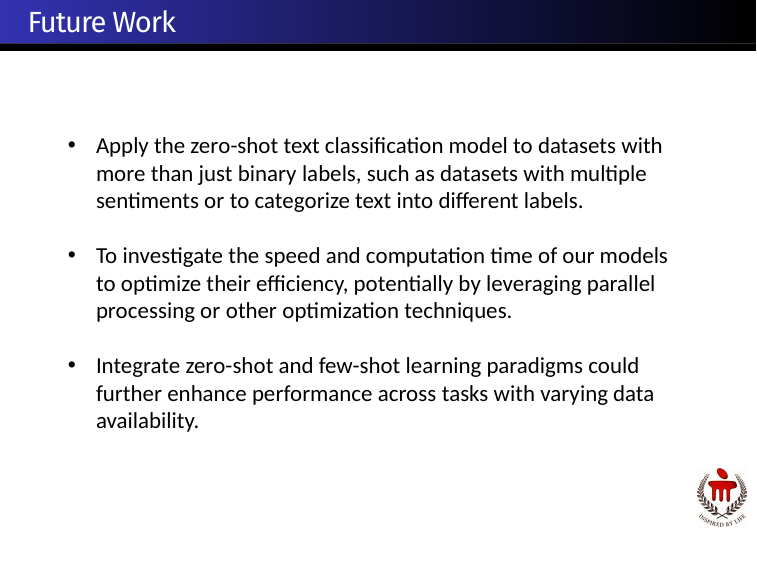

Future Work
Apply the zero-shot text classification model to datasets with more than just binary labels, such as datasets with multiple sentiments or to categorize text into different labels.

To investigate the speed and computation time of our models to optimize their efficiency, potentially by leveraging parallel processing or other optimization techniques.

Integrate zero-shot and few-shot learning paradigms could further enhance performance across tasks with varying data availability.